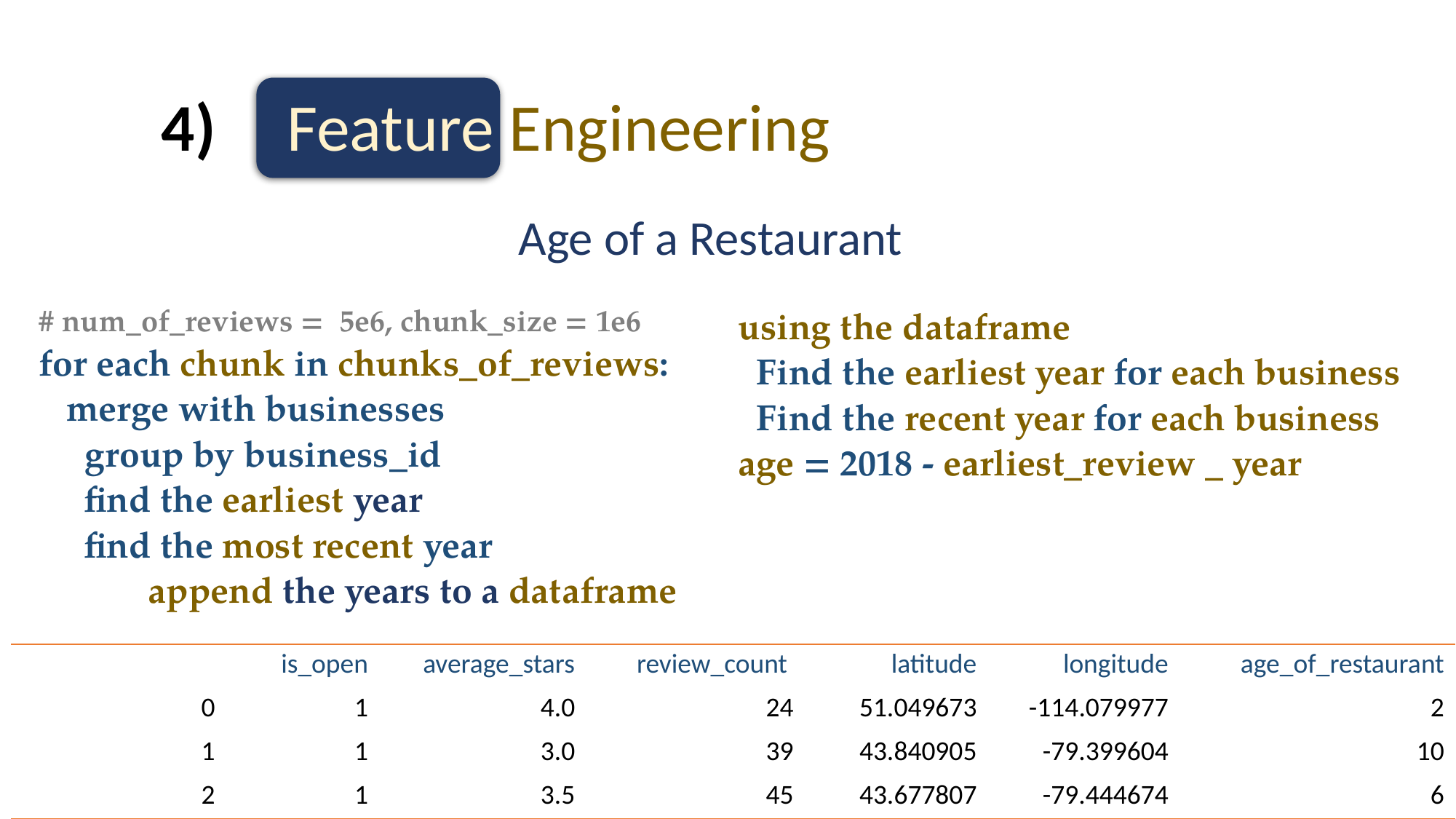

4)
Feature Engineering
Age of a Restaurant
# num_of_reviews =  5e6, chunk_size = 1e6
for each chunk in chunks_of_reviews:
   merge with businesses
     group by business_id
     find the earliest year
     find the most recent year
	append the years to a dataframe
using the dataframe
  Find the earliest year for each business
  Find the recent year for each business
age = 2018 - earliest_review _ year
|  | is\_open | average\_stars | review\_count | latitude | longitude | age\_of\_restaurant |
| --- | --- | --- | --- | --- | --- | --- |
| 0 | 1 | 4.0 | 24 | 51.049673 | -114.079977 | 2 |
| 1 | 1 | 3.0 | 39 | 43.840905 | -79.399604 | 10 |
| 2 | 1 | 3.5 | 45 | 43.677807 | -79.444674 | 6 |